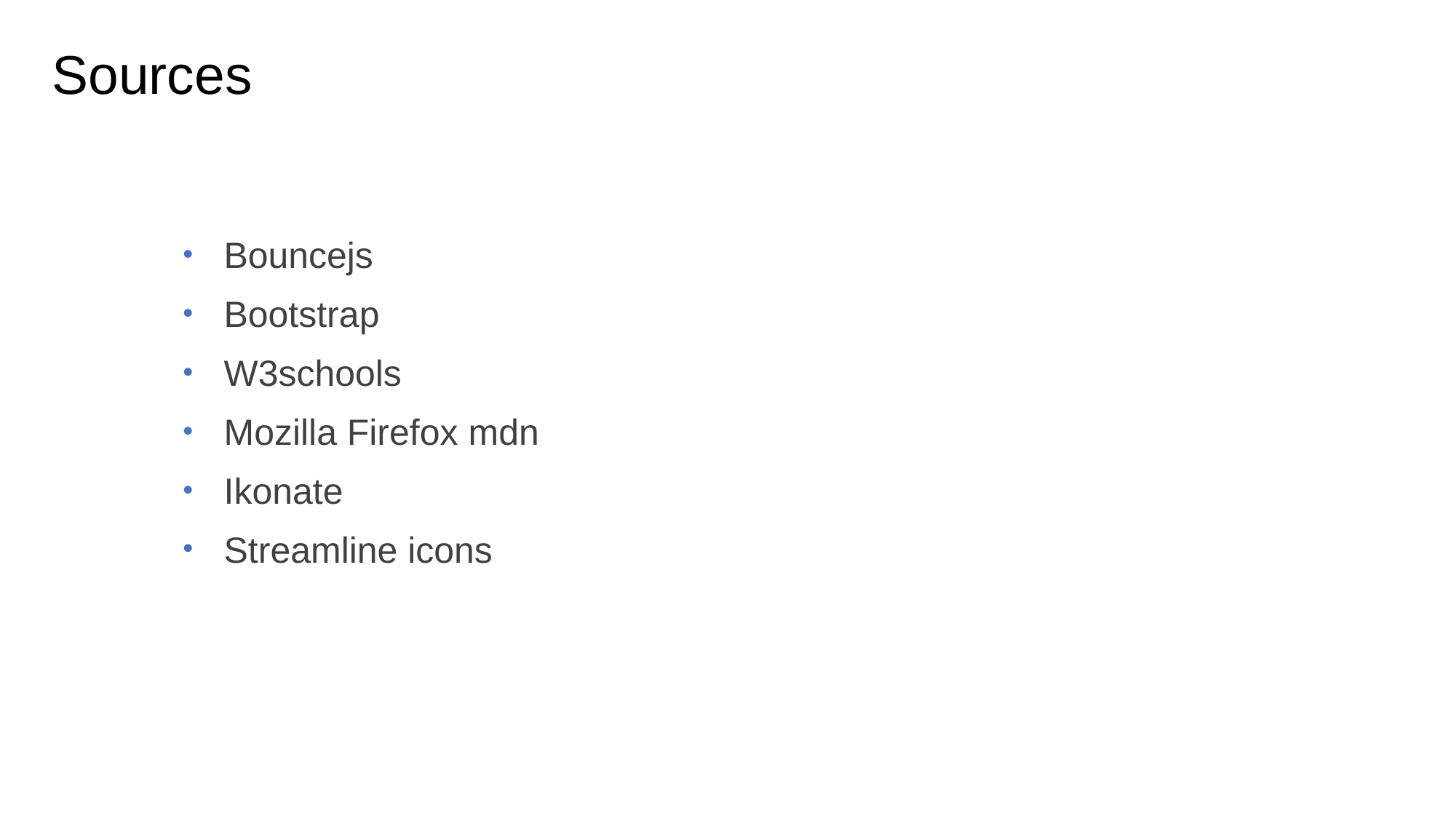

Sources
Bouncejs
Bootstrap
W3schools
Mozilla Firefox mdn
Ikonate
Streamline icons